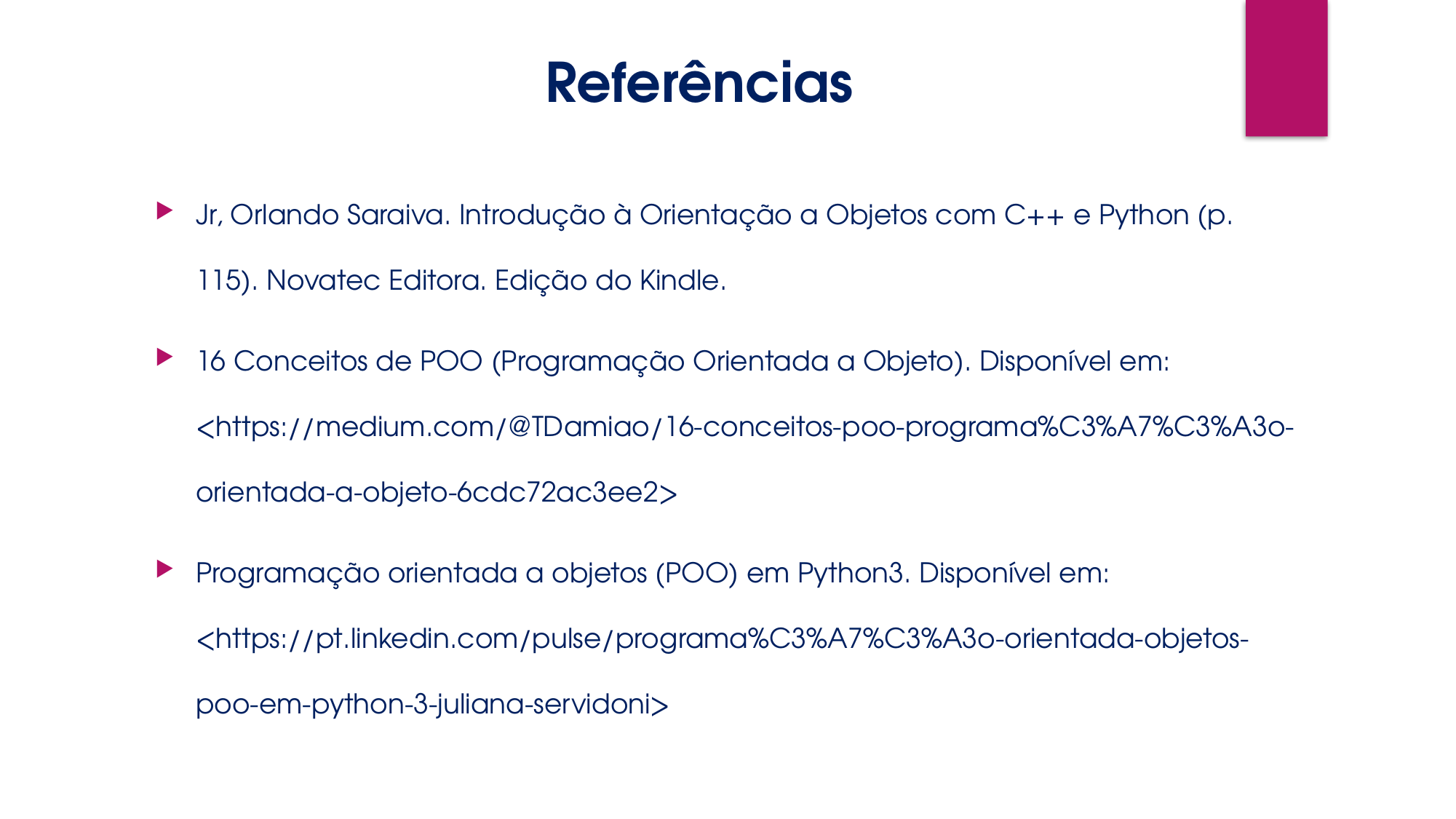

Referências
Jr, Orlando Saraiva. Introdução à Orientação a Objetos com C++ e Python (p. 115). Novatec Editora. Edição do Kindle.
16 Conceitos de POO (Programação Orientada a Objeto). Disponível em: <https://medium.com/@TDamiao/16-conceitos-poo-programa%C3%A7%C3%A3o-orientada-a-objeto-6cdc72ac3ee2>
Programação orientada a objetos (POO) em Python3. Disponível em: <https://pt.linkedin.com/pulse/programa%C3%A7%C3%A3o-orientada-objetos-poo-em-python-3-juliana-servidoni>